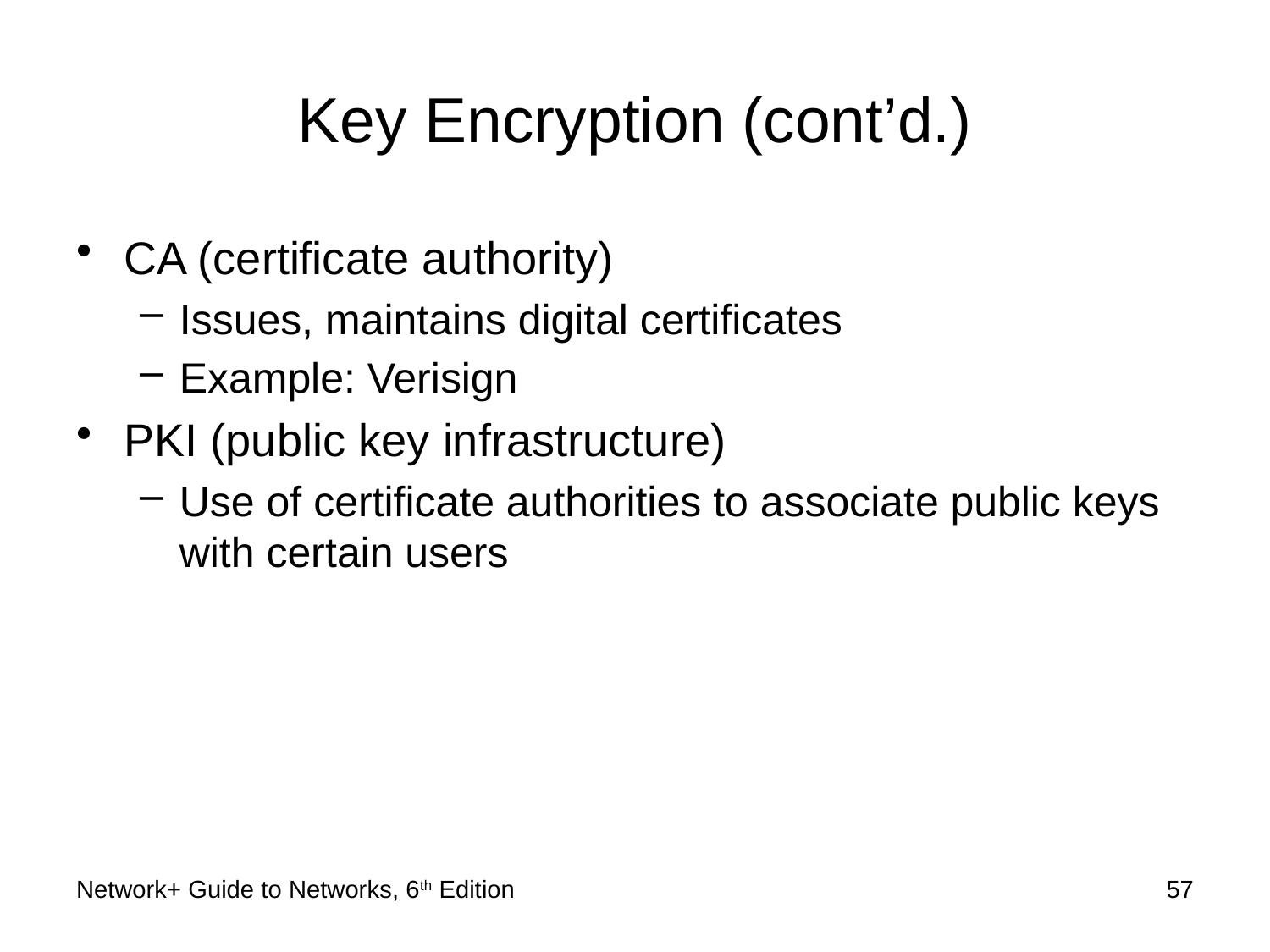

# Key Encryption (cont’d.)
CA (certificate authority)
Issues, maintains digital certificates
Example: Verisign
PKI (public key infrastructure)
Use of certificate authorities to associate public keys with certain users
Network+ Guide to Networks, 6th Edition
57